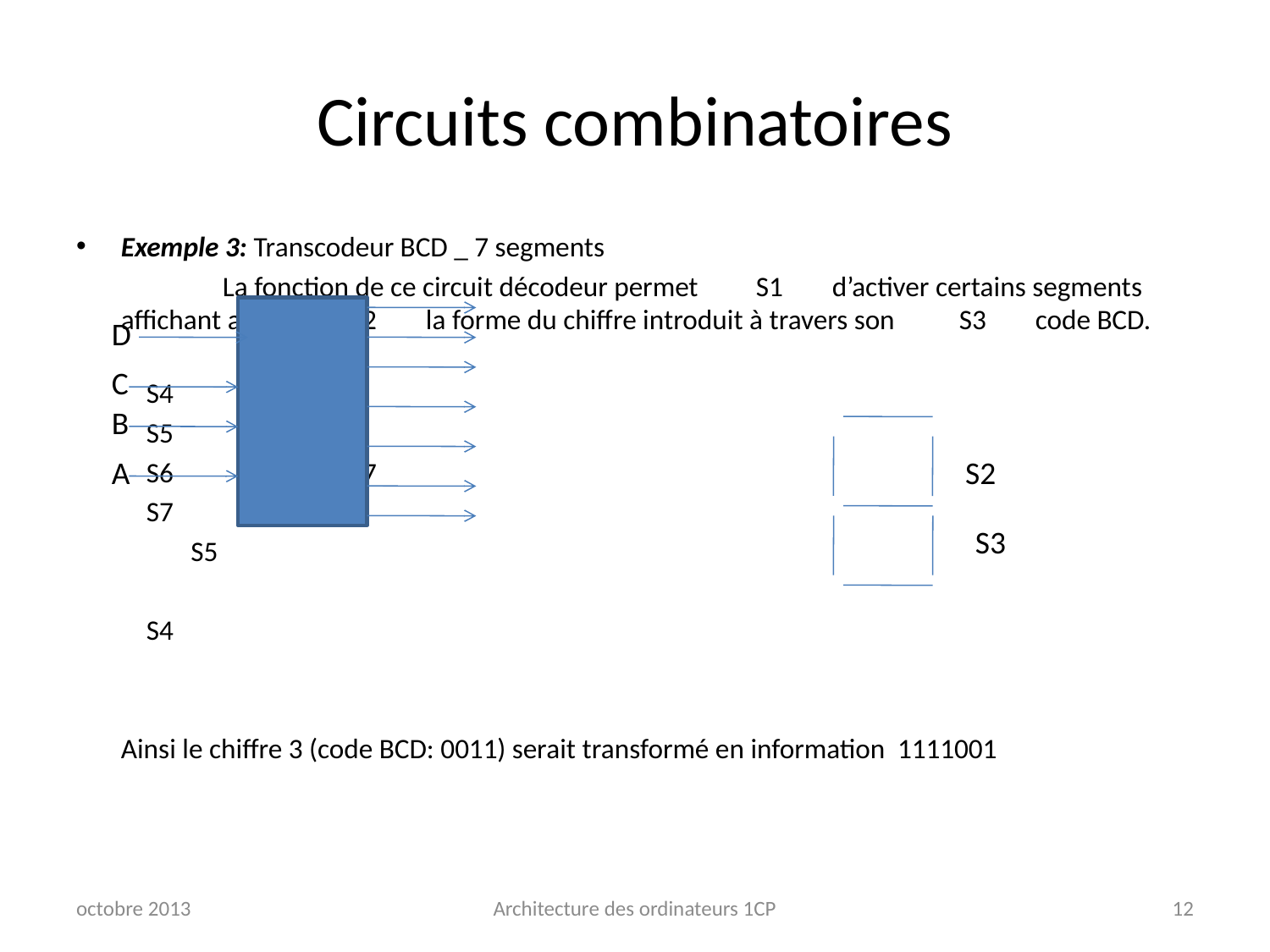

# Circuits combinatoires
Exemple 3: Transcodeur BCD _ 7 segments
				  	La fonction de ce circuit décodeur permet 			    S1	d’activer certains segments affichant ainsi 			    S2	la forme du chiffre introduit à travers son 				    S3	code BCD.
				    S4			    S1
				    S5
				    S6		           S6	    S7
				    S7
						           S5

							    S4

	Ainsi le chiffre 3 (code BCD: 0011) serait transformé en information  1111001

D
C
B
A
S2
S3
octobre 2013
Architecture des ordinateurs 1CP
12